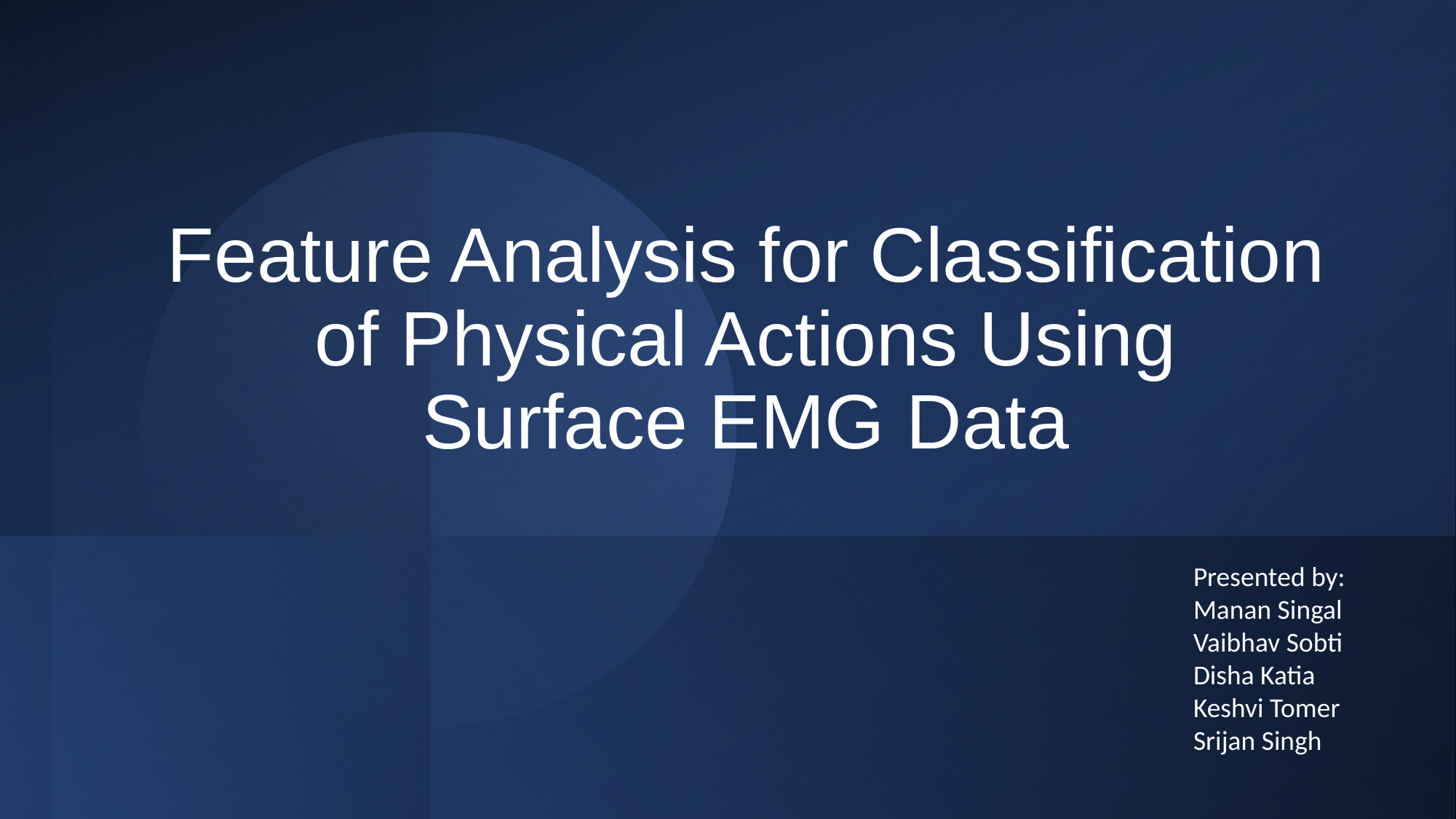

# Feature Analysis for Classification of Physical Actions Using Surface EMG Data

Presented by:
Manan Singal
Vaibhav Sobti
Disha Katia
Keshvi Tomer
Srijan Singh